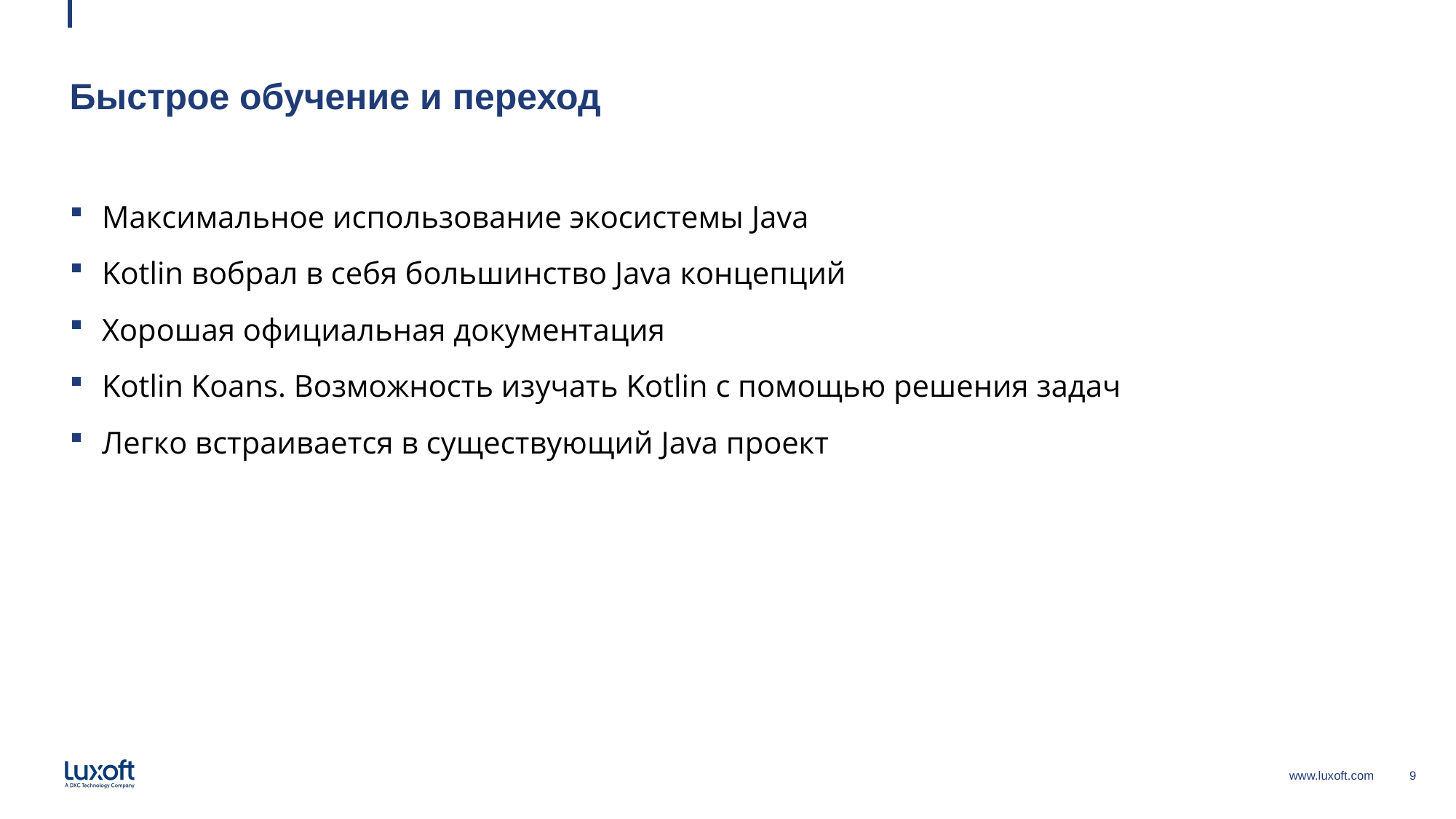

# Быстрое обучение и переход

Максимальное использование экосистемы Java
Kotlin вобрал в себя большинство Java концепций
Хорошая официальная документация
Kotlin Koans. Возможность изучать Kotlin с помощью решения задач
Легко встраивается в существующий Java проект